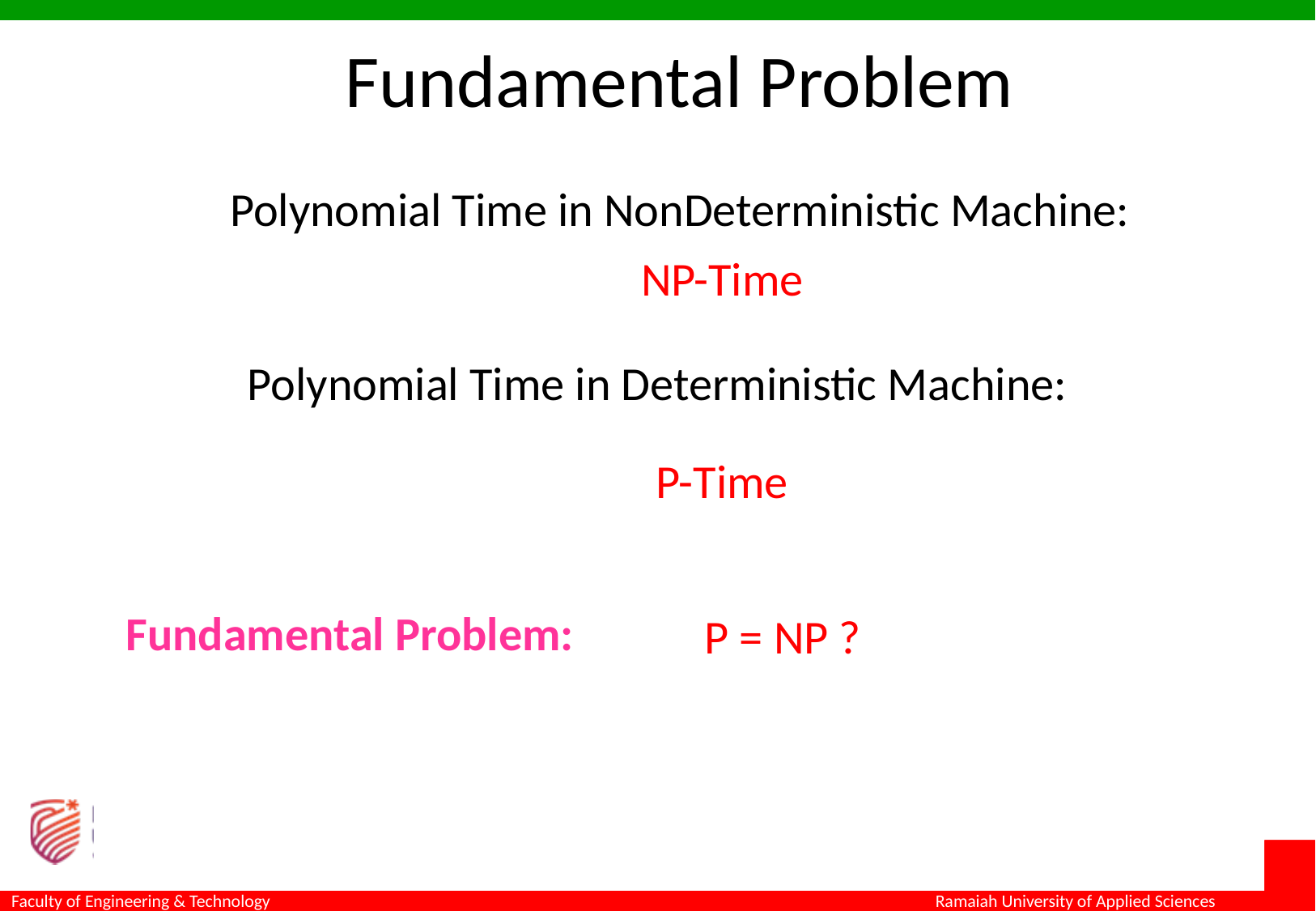

Fundamental Problem
Polynomial Time in NonDeterministic Machine:
NP-Time
Polynomial Time in Deterministic Machine:
P-Time
Fundamental Problem:
P = NP ?